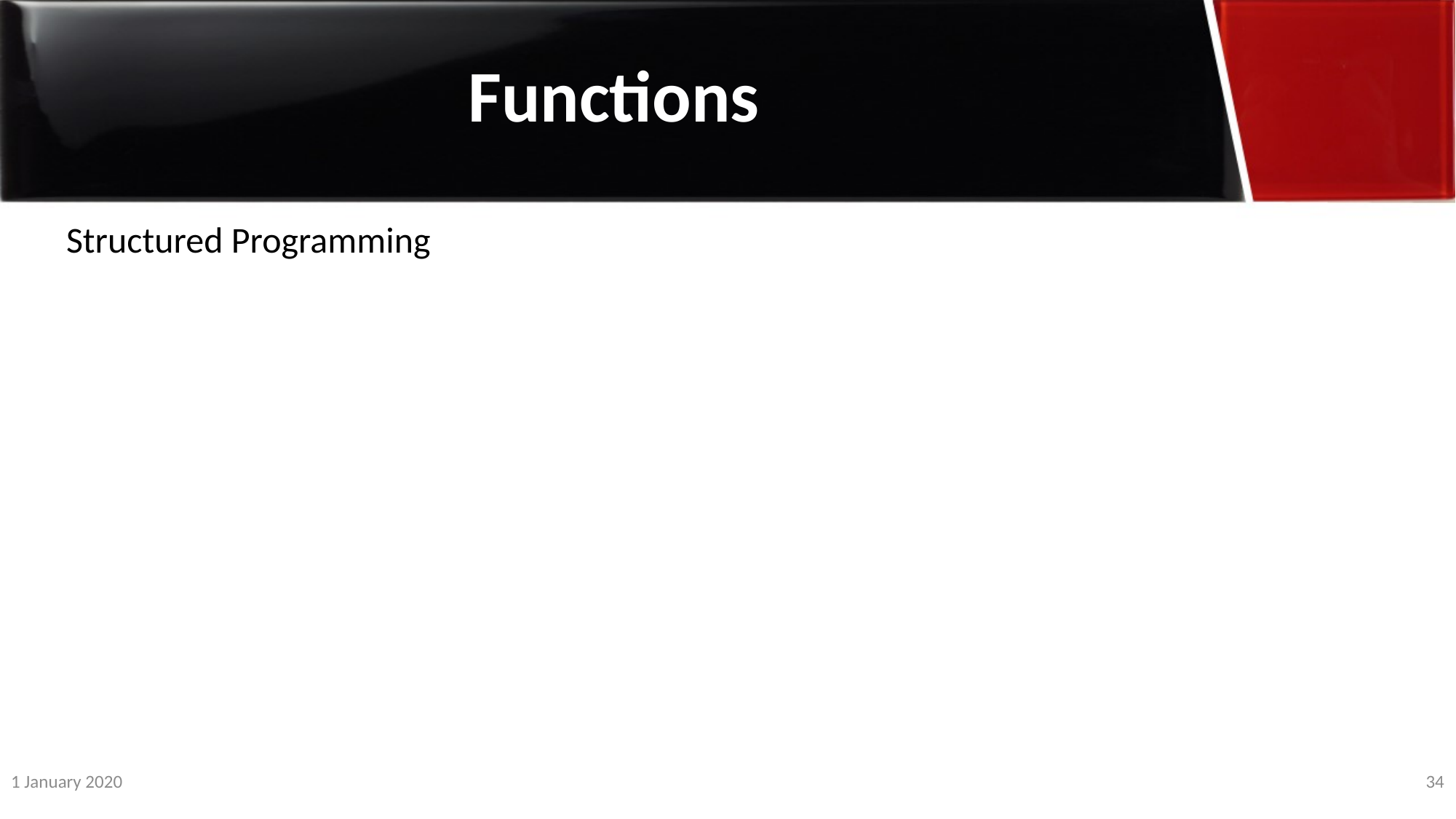

Functions
Structured Programming

1 January 2020
34